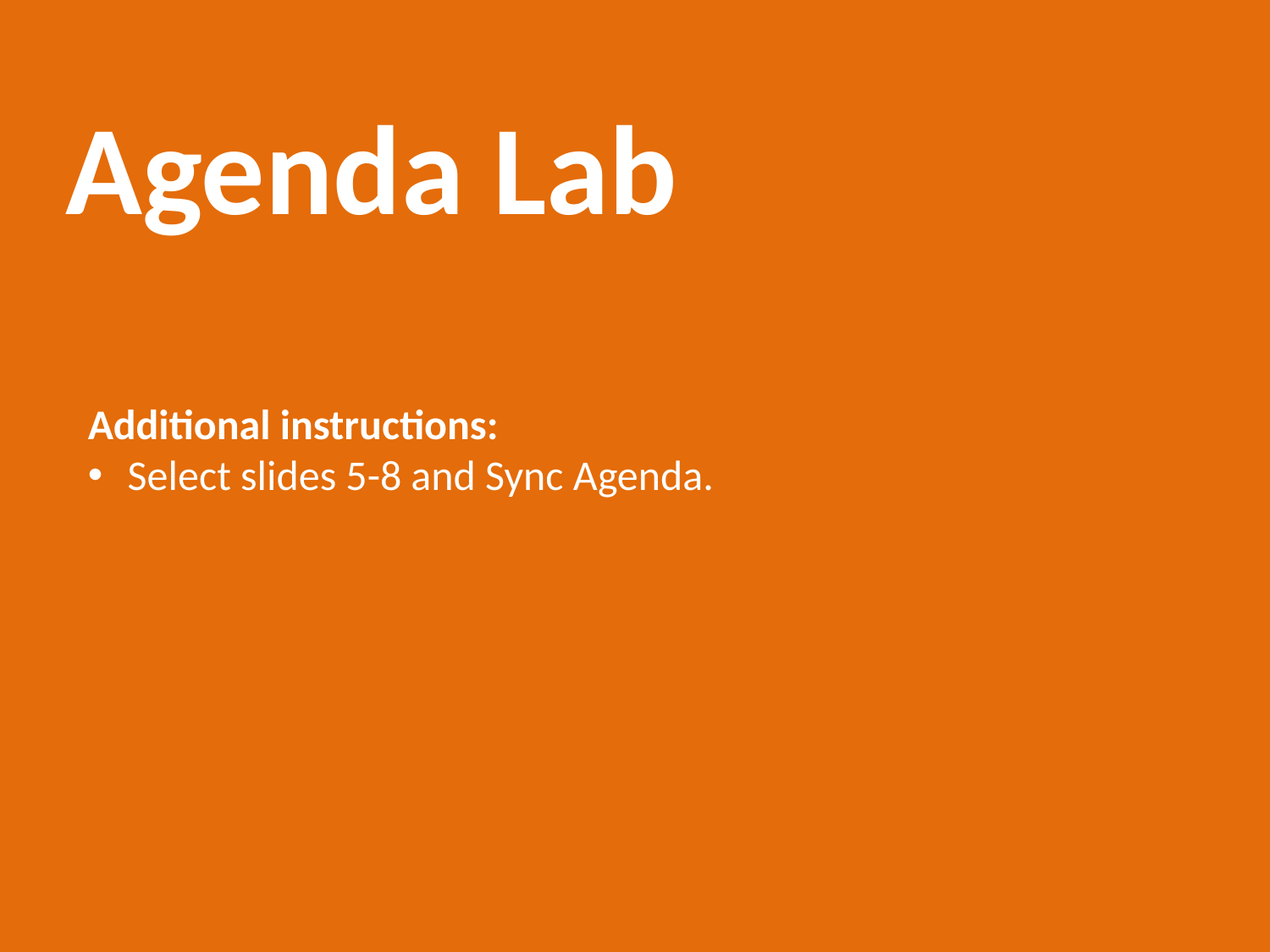

# Agenda Lab
Additional instructions:
Select slides 5-8 and Sync Agenda.